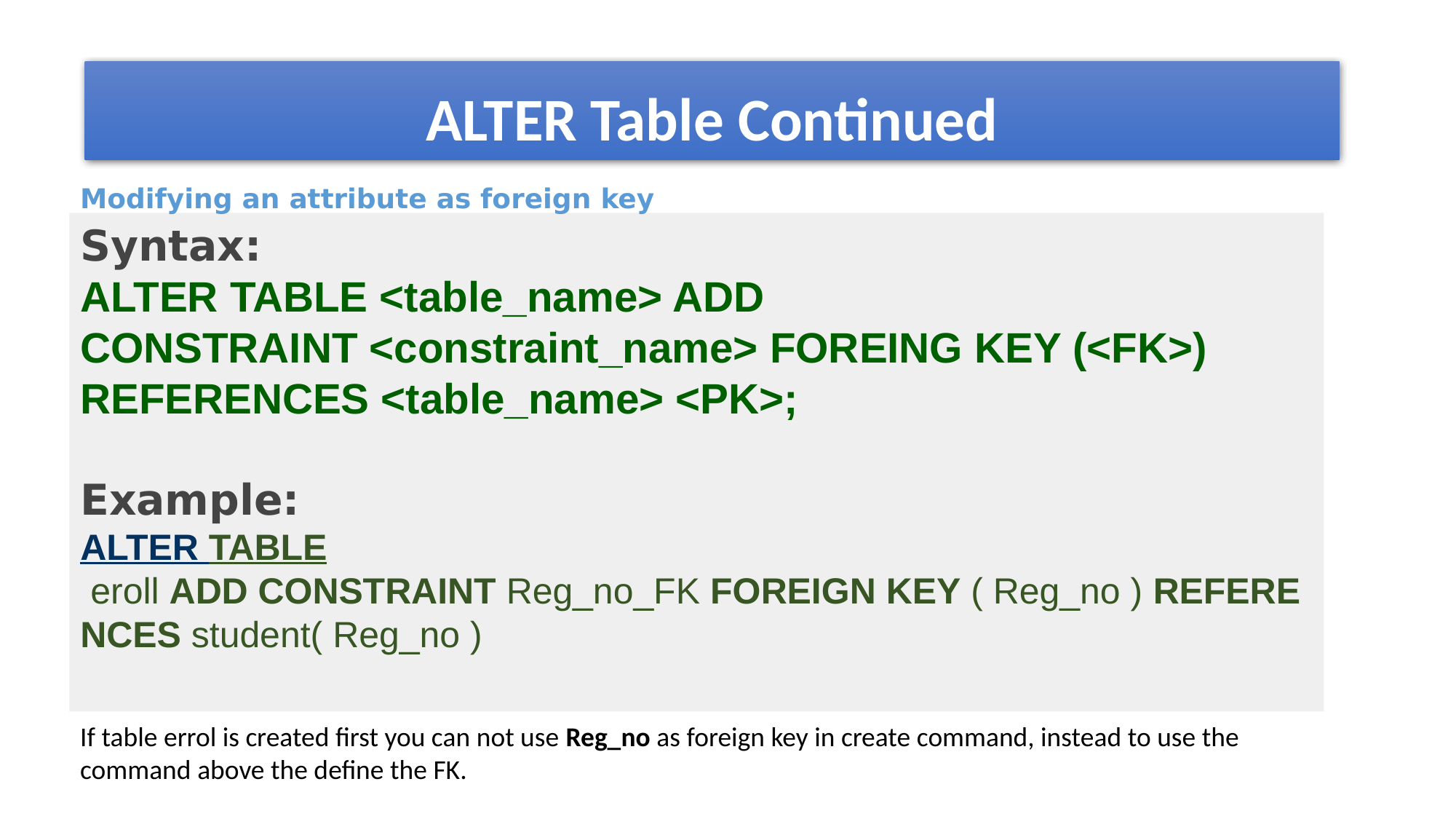

# ALTER Table Continued
Modifying an attribute as foreign key
Syntax:
ALTER TABLE <table_name> ADD
CONSTRAINT <constraint_name> FOREING KEY (<FK>)
REFERENCES <table_name> <PK>;

Example:
ALTER TABLE eroll ADD CONSTRAINT Reg_no_FK FOREIGN KEY ( Reg_no ) REFERENCES student( Reg_no )

If table errol is created first you can not use Reg_no as foreign key in create command, instead to use the command above the define the FK.